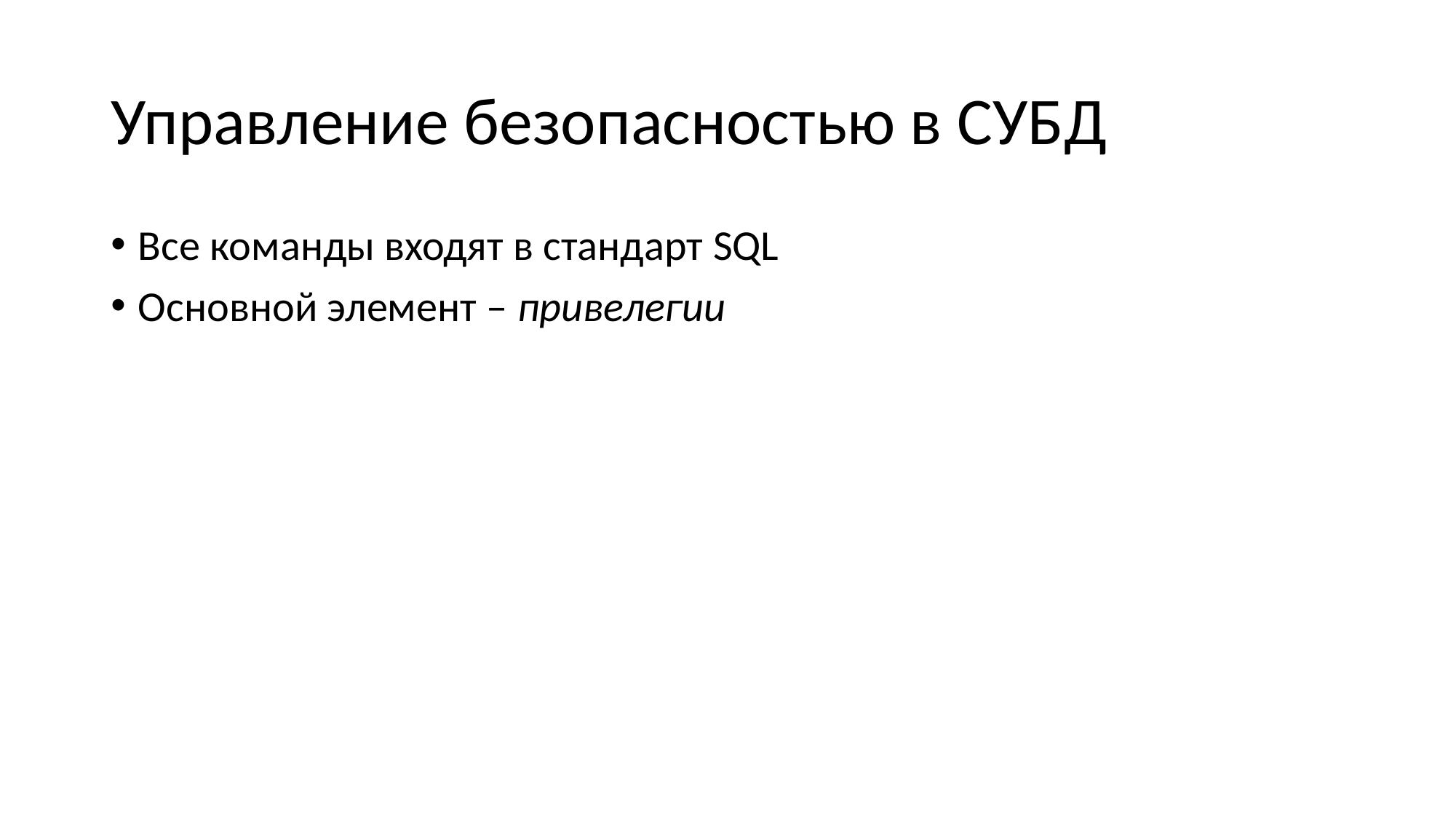

# Управление безопасностью в СУБД
Все команды входят в стандарт SQL
Основной элемент – привелегии